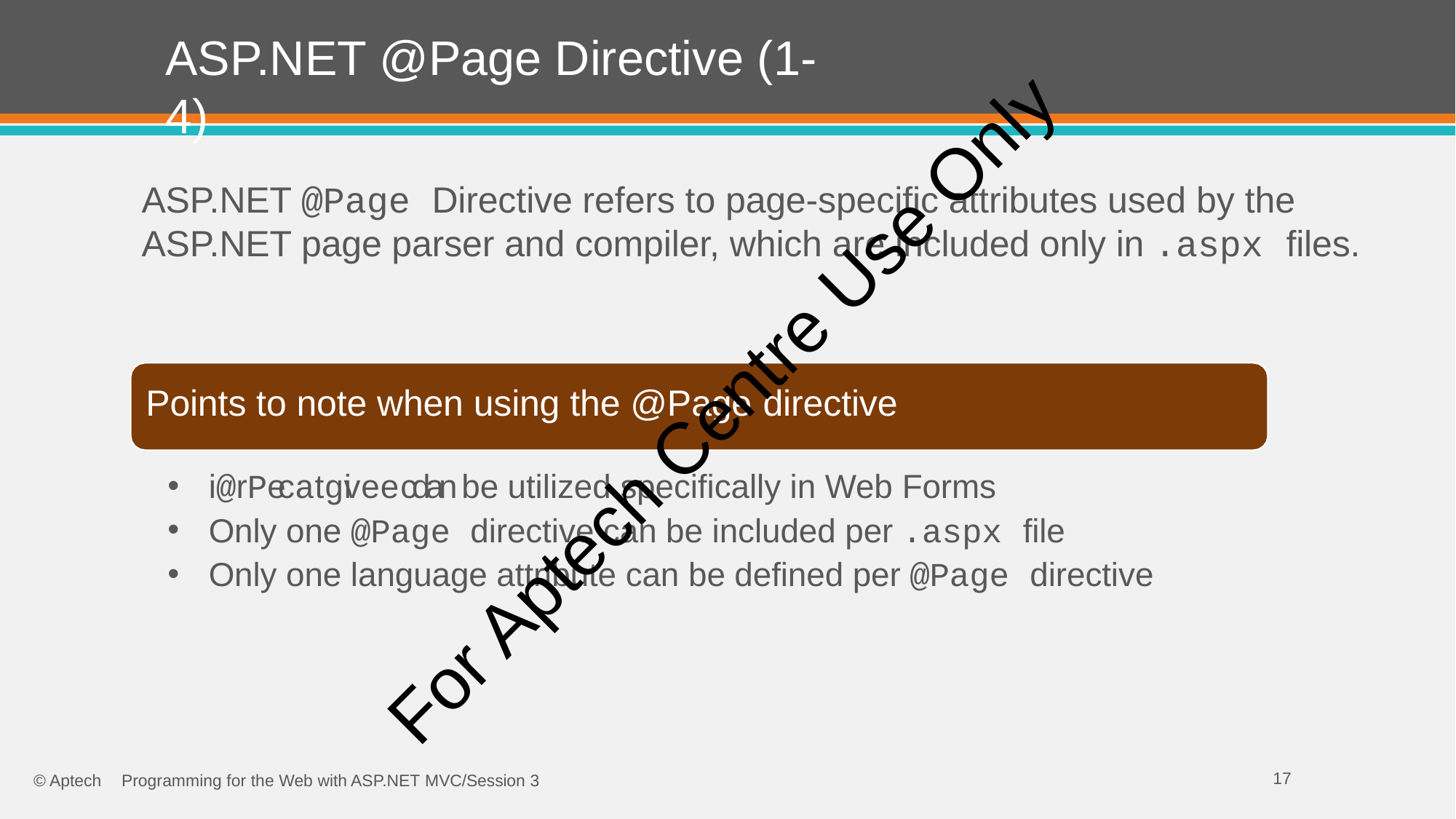

# ASP.NET @Page Directive (1-4)
ASP.NET @Page Directive refers to page-specific attributes used by the  ASP.NET page parser and compiler, which are included only in .aspx files.

For Aptech Centre Use Only
Points to note when using the @Page directive

i@rPecatgivee cdan be utilized specifically in Web Forms
Only one @Page directive can be included per .aspx file
Only one language attribute can be defined per @Page directive
17
© Aptech	Programming for the Web with ASP.NET MVC/Session 3